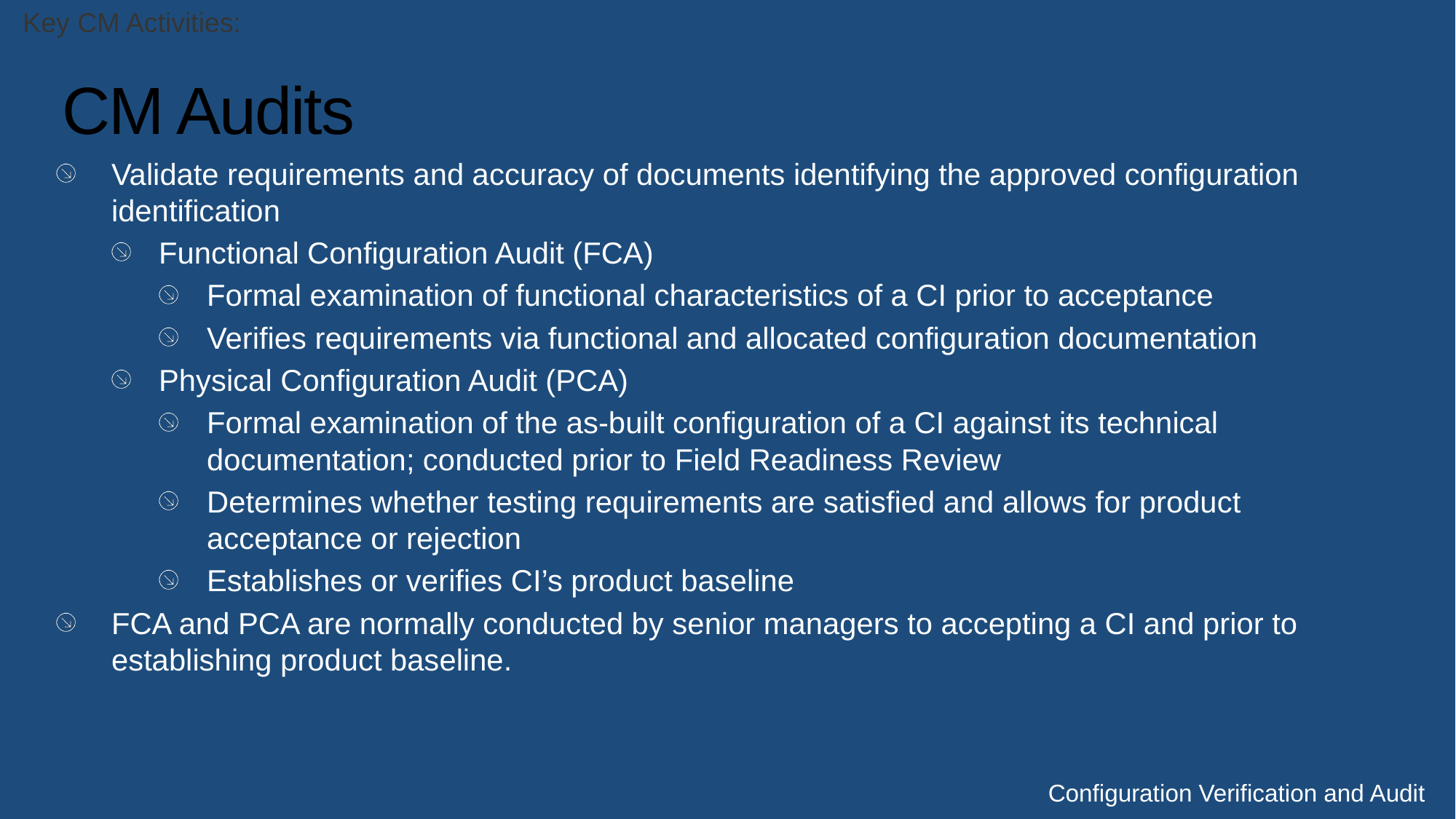

Key CM Activities:
# CM Audits
Validate requirements and accuracy of documents identifying the approved configuration identification
Functional Configuration Audit (FCA)
Formal examination of functional characteristics of a CI prior to acceptance
Verifies requirements via functional and allocated configuration documentation
Physical Configuration Audit (PCA)
Formal examination of the as-built configuration of a CI against its technical documentation; conducted prior to Field Readiness Review
Determines whether testing requirements are satisfied and allows for product acceptance or rejection
Establishes or verifies CI’s product baseline
FCA and PCA are normally conducted by senior managers to accepting a CI and prior to establishing product baseline.
Configuration Verification and Audit